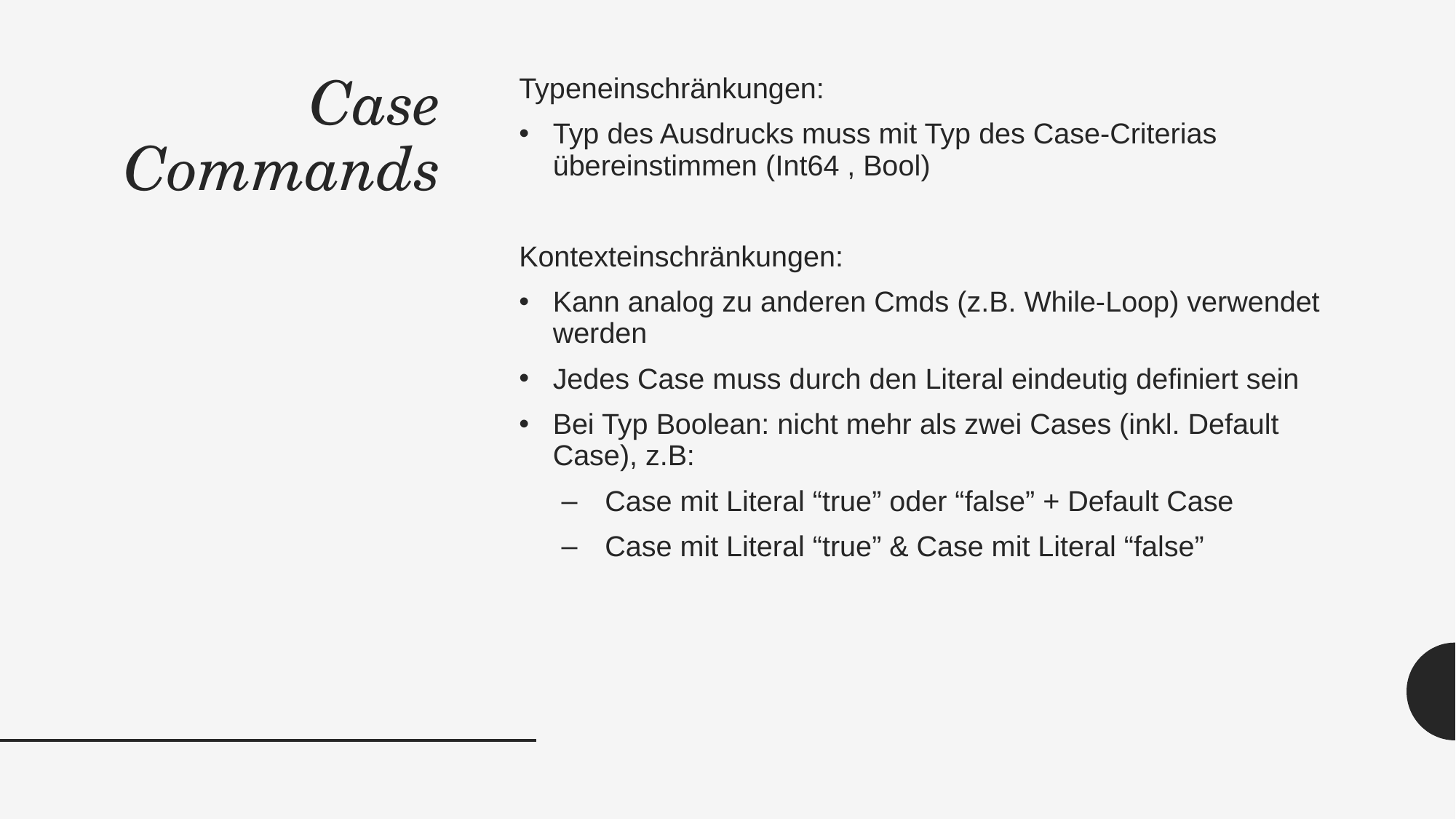

# Case Commands
Typeneinschränkungen:
Typ des Ausdrucks muss mit Typ des Case-Criterias übereinstimmen (Int64 , Bool)

Kontexteinschränkungen:
Kann analog zu anderen Cmds (z.B. While-Loop) verwendet werden
Jedes Case muss durch den Literal eindeutig definiert sein
Bei Typ Boolean: nicht mehr als zwei Cases (inkl. Default Case), z.B:
Case mit Literal “true” oder “false” + Default Case
Case mit Literal “true” & Case mit Literal “false”